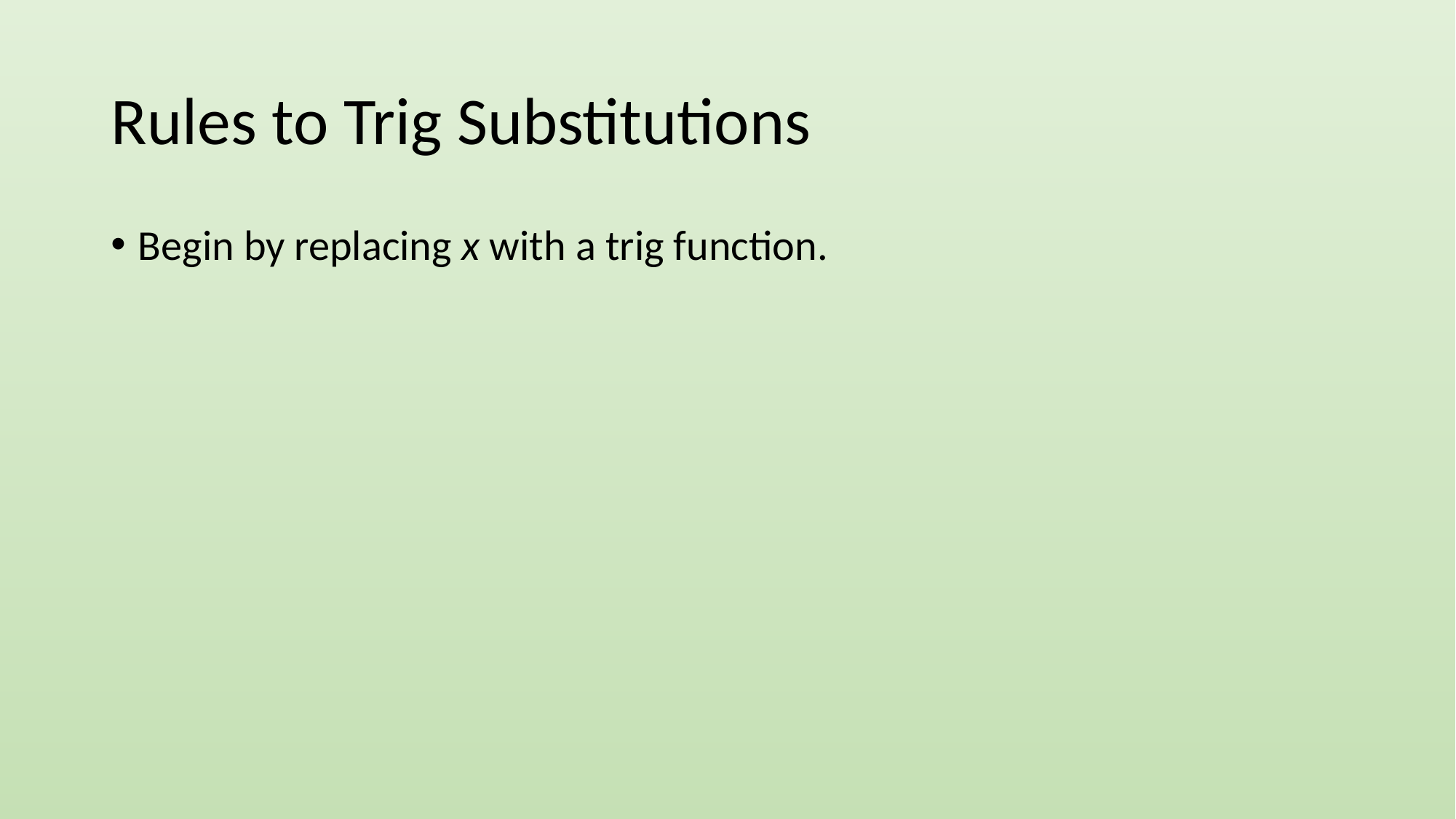

# Rules to Trig Substitutions
Begin by replacing x with a trig function.